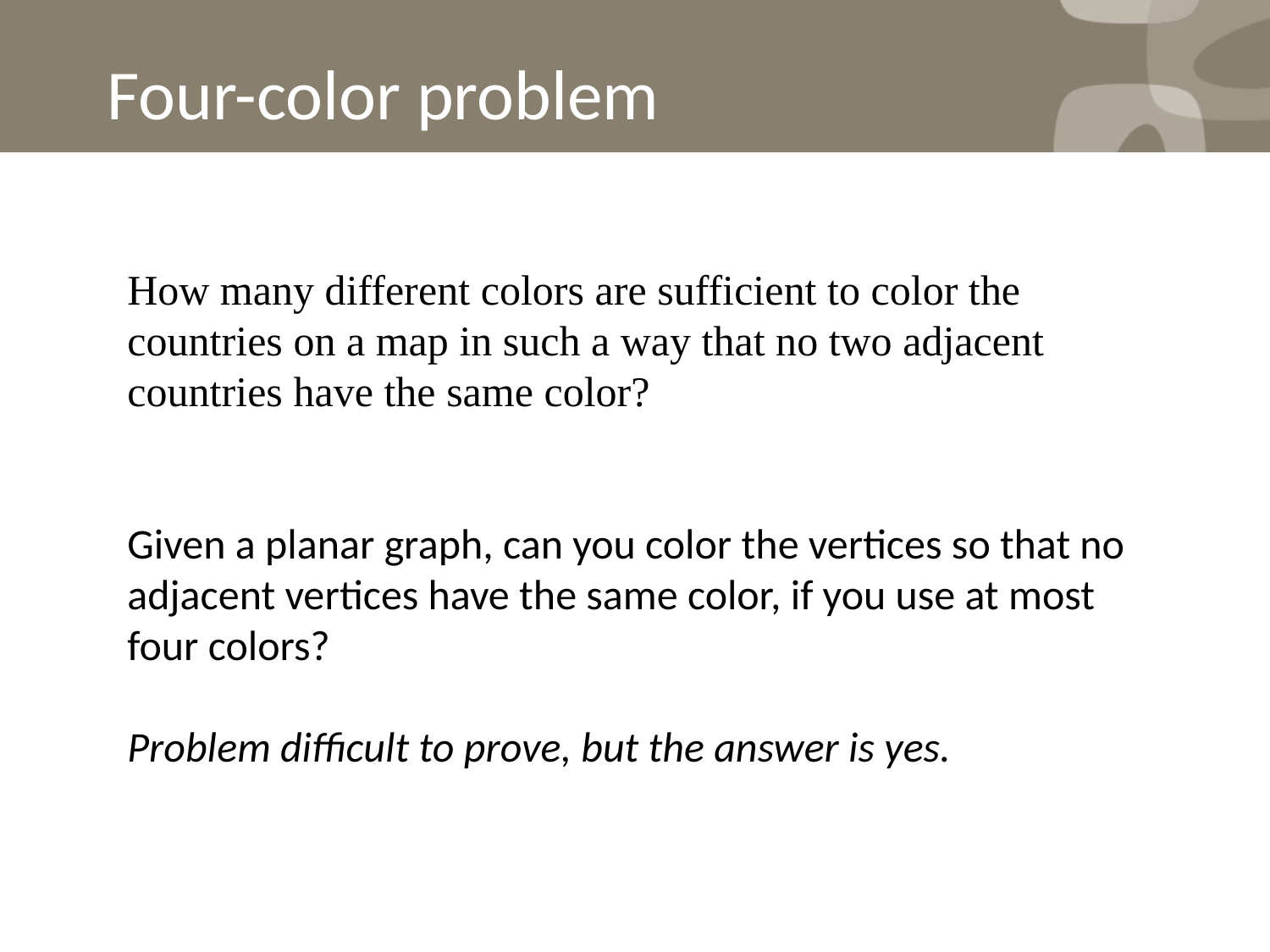

Four-color problem
How many different colors are sufficient to color the countries on a map in such a way that no two adjacent countries have the same color?

Given a planar graph, can you color the vertices so that no adjacent vertices have the same color, if you use at most four colors?

Problem difficult to prove, but the answer is yes.